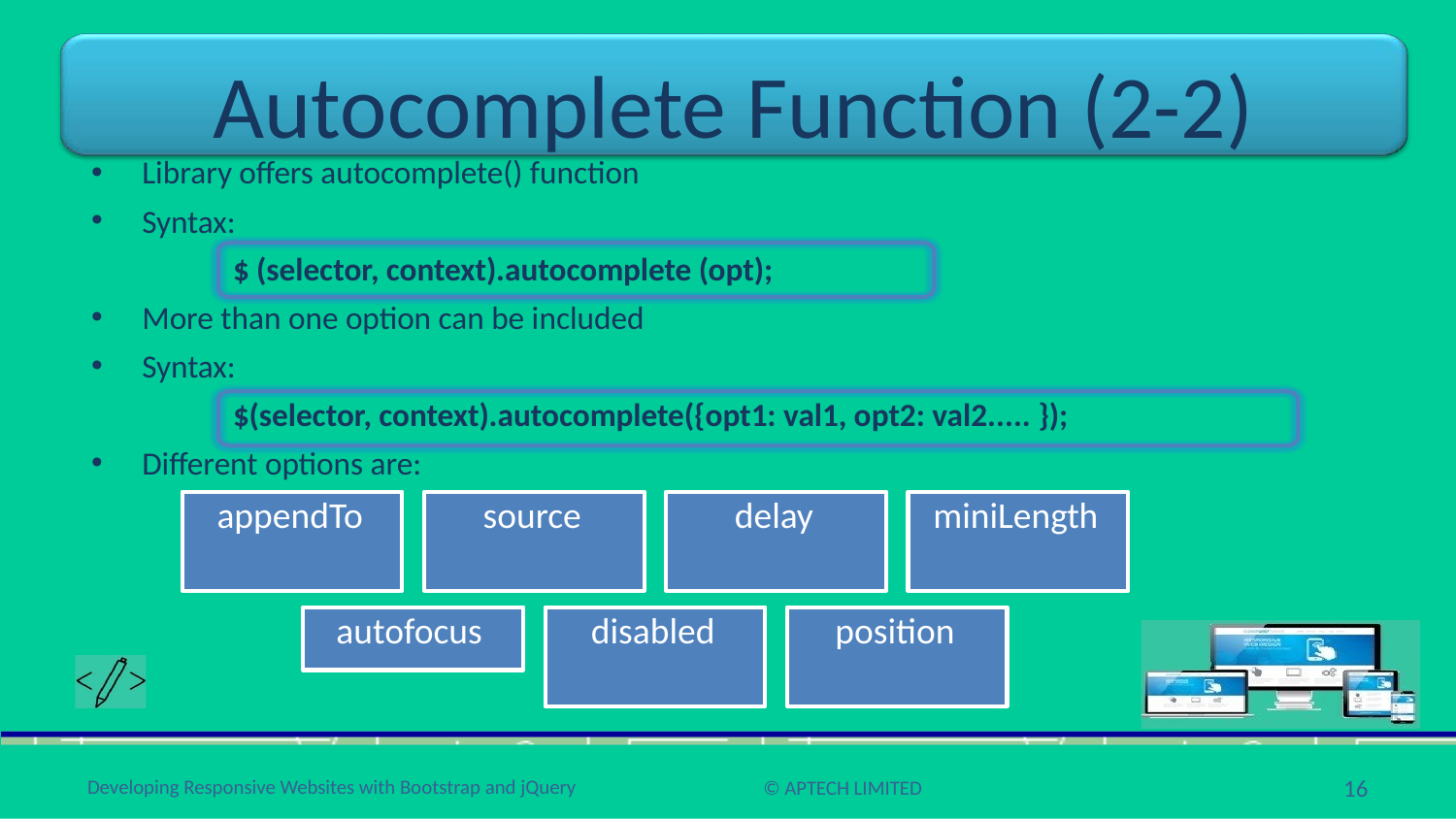

# Autocomplete Function (2-2)
Library offers autocomplete() function
Syntax:
$ (selector, context).autocomplete (opt);
More than one option can be included
Syntax:
$(selector, context).autocomplete({opt1: val1, opt2: val2..... });
Different options are:

appendTo
source
delay
miniLength
autofocus
disabled
position
16
Developing Responsive Websites with Bootstrap and jQuery
© APTECH LIMITED